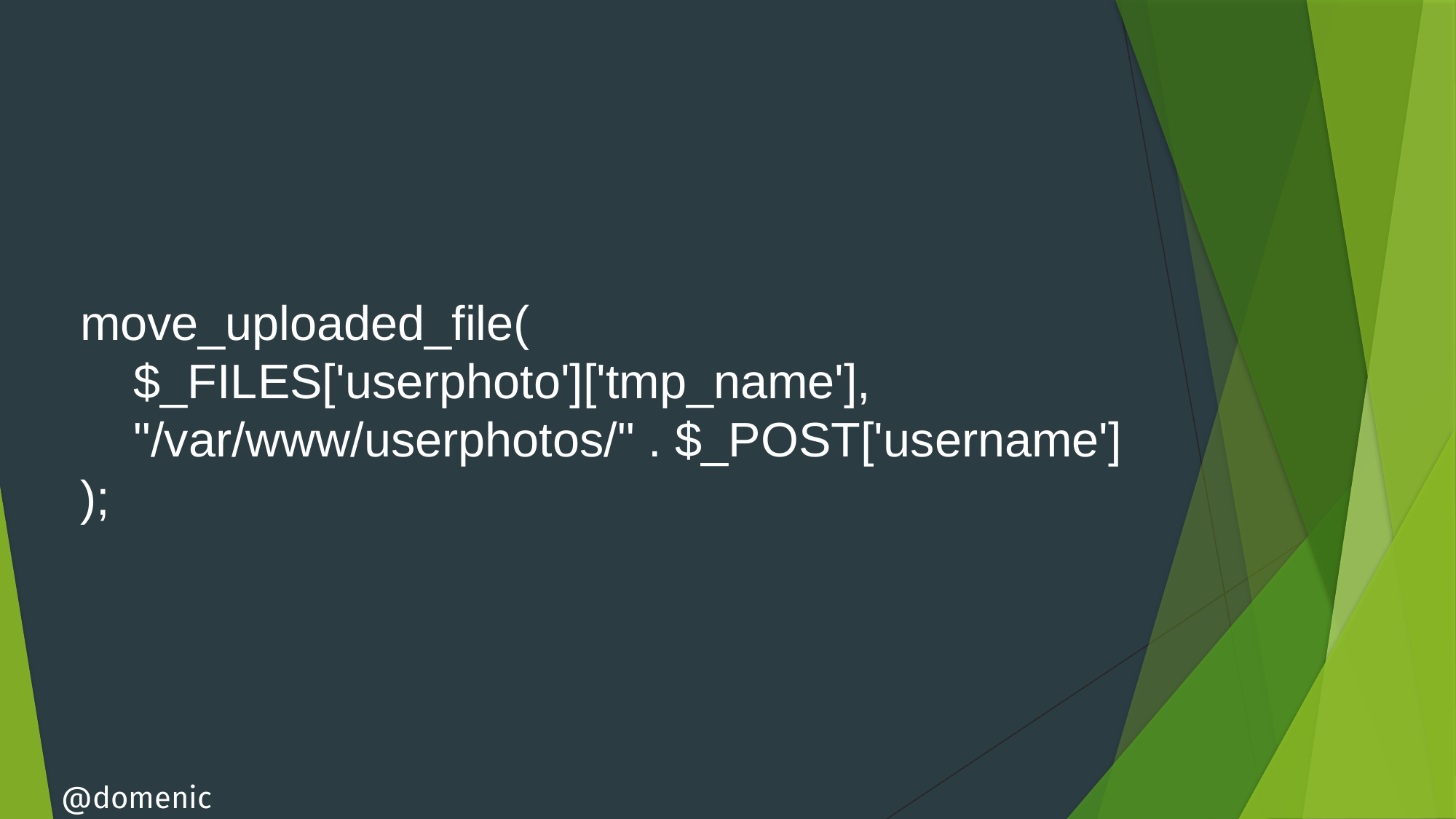

move_uploaded_file(
    $_FILES['userphoto']['tmp_name'],
    "/var/www/userphotos/" . $_POST['username']
);
@domenic